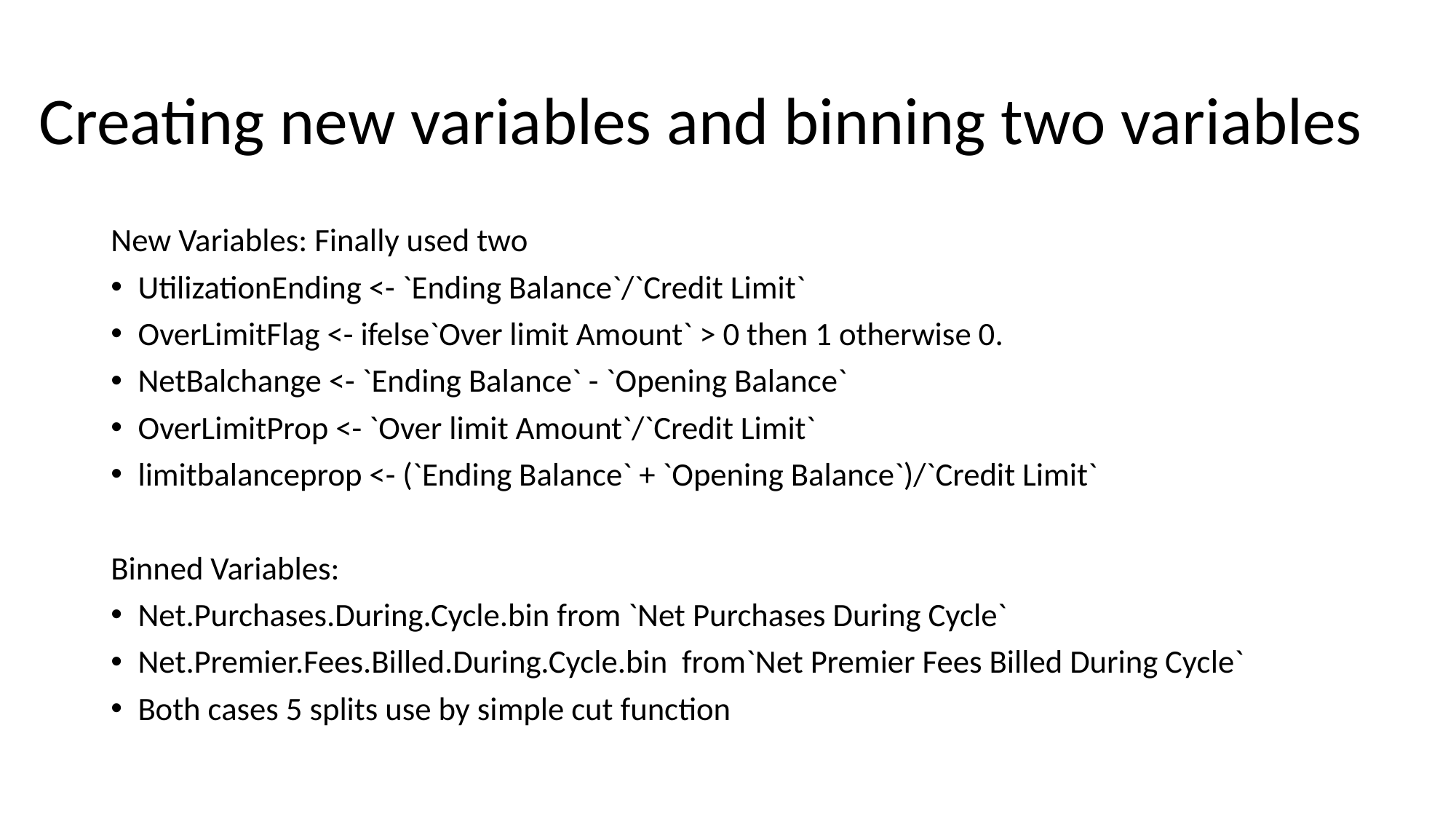

# Creating new variables and binning two variables
New Variables: Finally used two
UtilizationEnding <- `Ending Balance`/`Credit Limit`
OverLimitFlag <- ifelse`Over limit Amount` > 0 then 1 otherwise 0.
NetBalchange <- `Ending Balance` - `Opening Balance`
OverLimitProp <- `Over limit Amount`/`Credit Limit`
limitbalanceprop <- (`Ending Balance` + `Opening Balance`)/`Credit Limit`

Binned Variables:
Net.Purchases.During.Cycle.bin from `Net Purchases During Cycle`
Net.Premier.Fees.Billed.During.Cycle.bin  from`Net Premier Fees Billed During Cycle`
Both cases 5 splits use by simple cut function